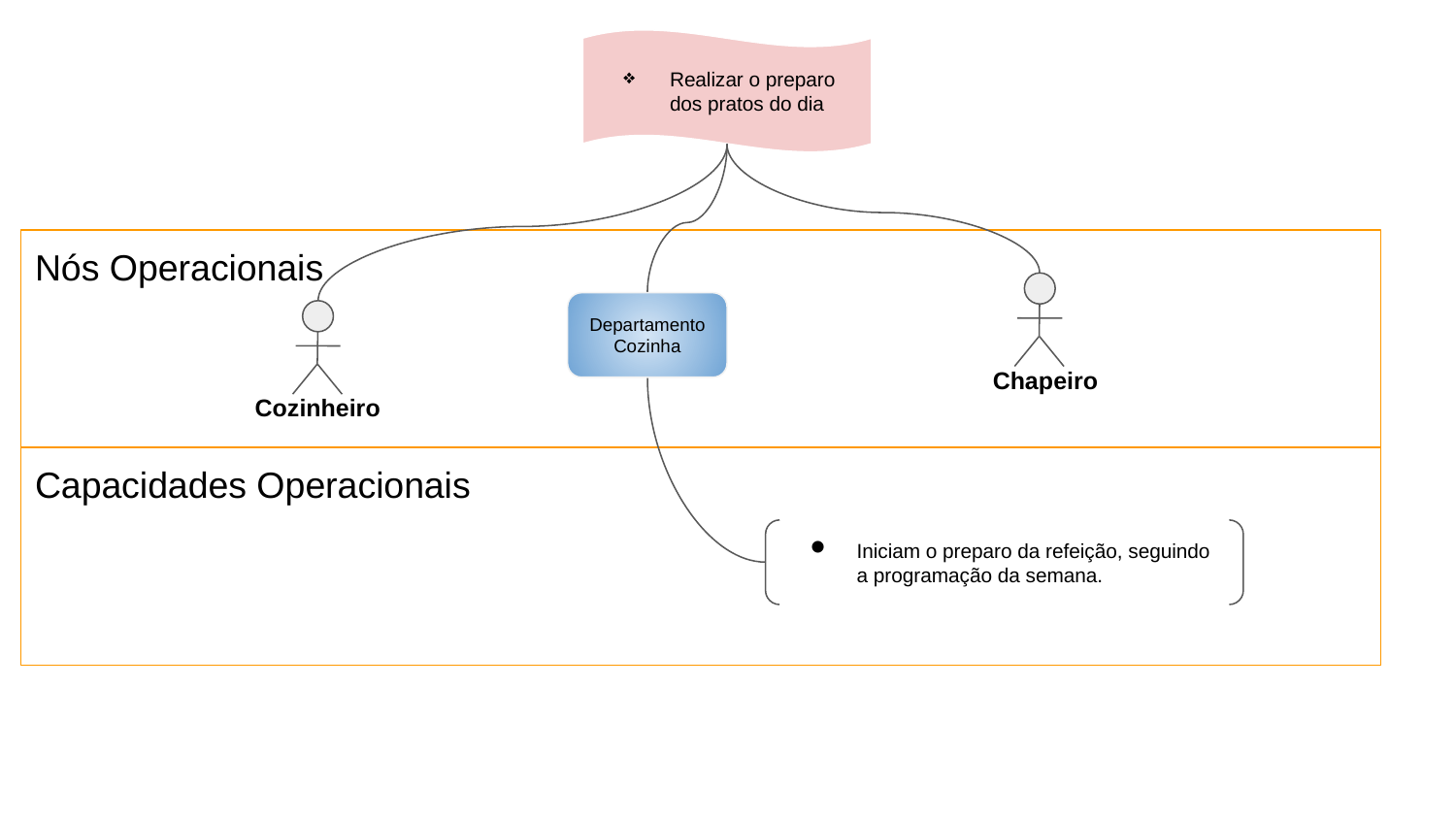

Realizar o preparo dos pratos do dia

Nós Operacionais

Chapeiro
Departamento Cozinha

Cozinheiro

Capacidades Operacionais
Iniciam o preparo da refeição, seguindo a programação da semana.